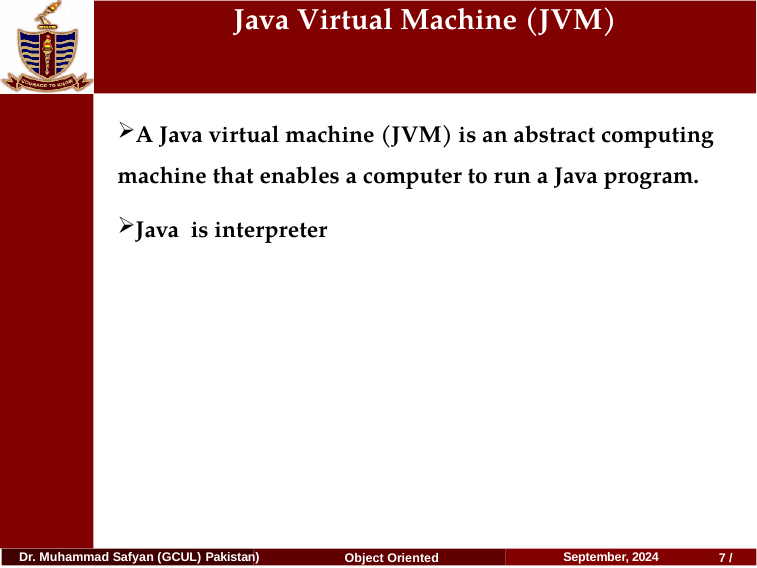

# Java Virtual Machine (JVM)
A Java virtual machine (JVM) is an abstract computing machine that enables a computer to run a Java program.
Java  is interpreter